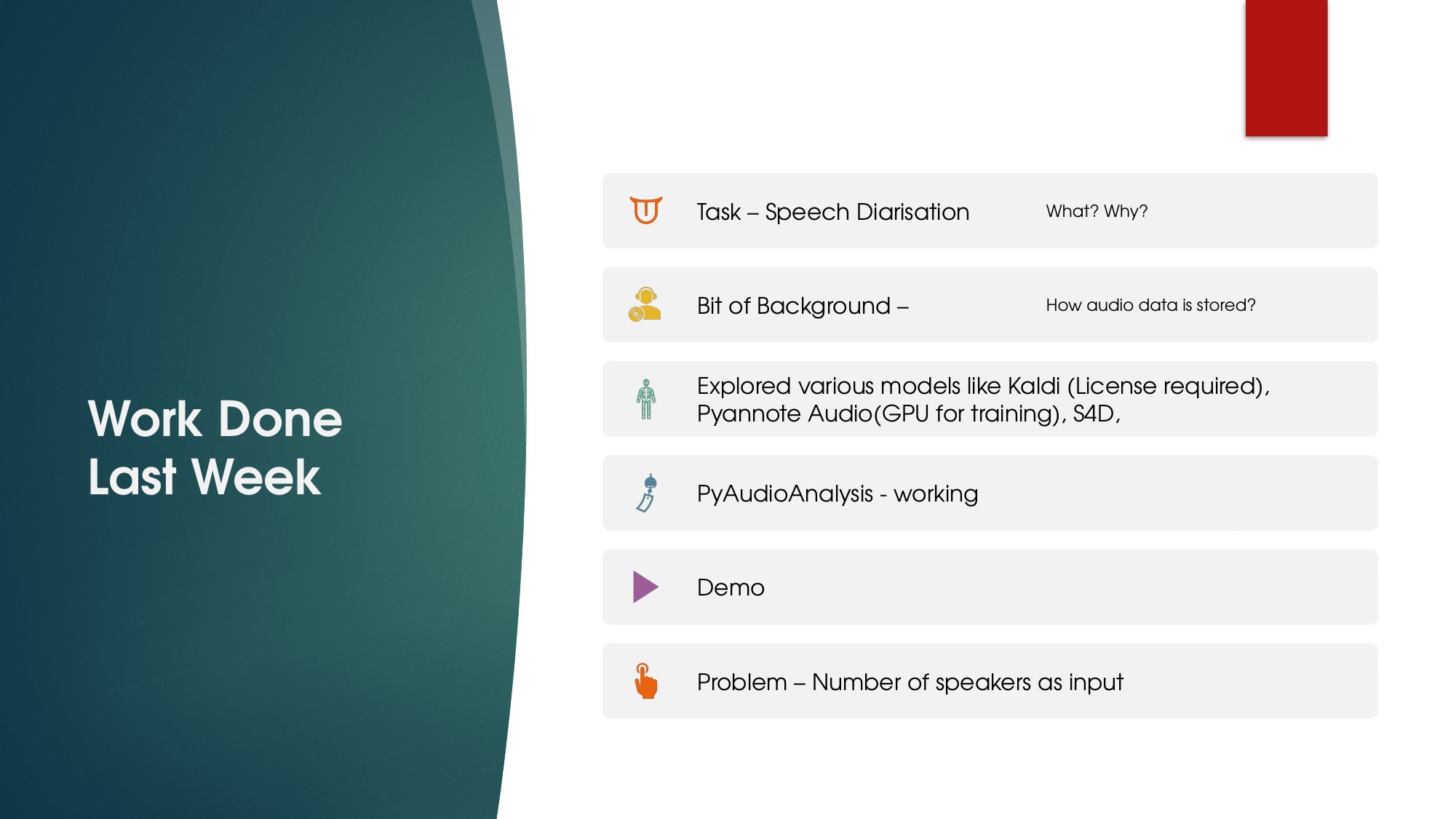

# Work Done Last Week
Task – Speech Diarisation
What? Why?
Bit of Background –
How audio data is stored?
Explored various models like Kaldi (License required), Pyannote Audio(GPU for training), S4D,
PyAudioAnalysis - working
Demo
Problem – Number of speakers as input